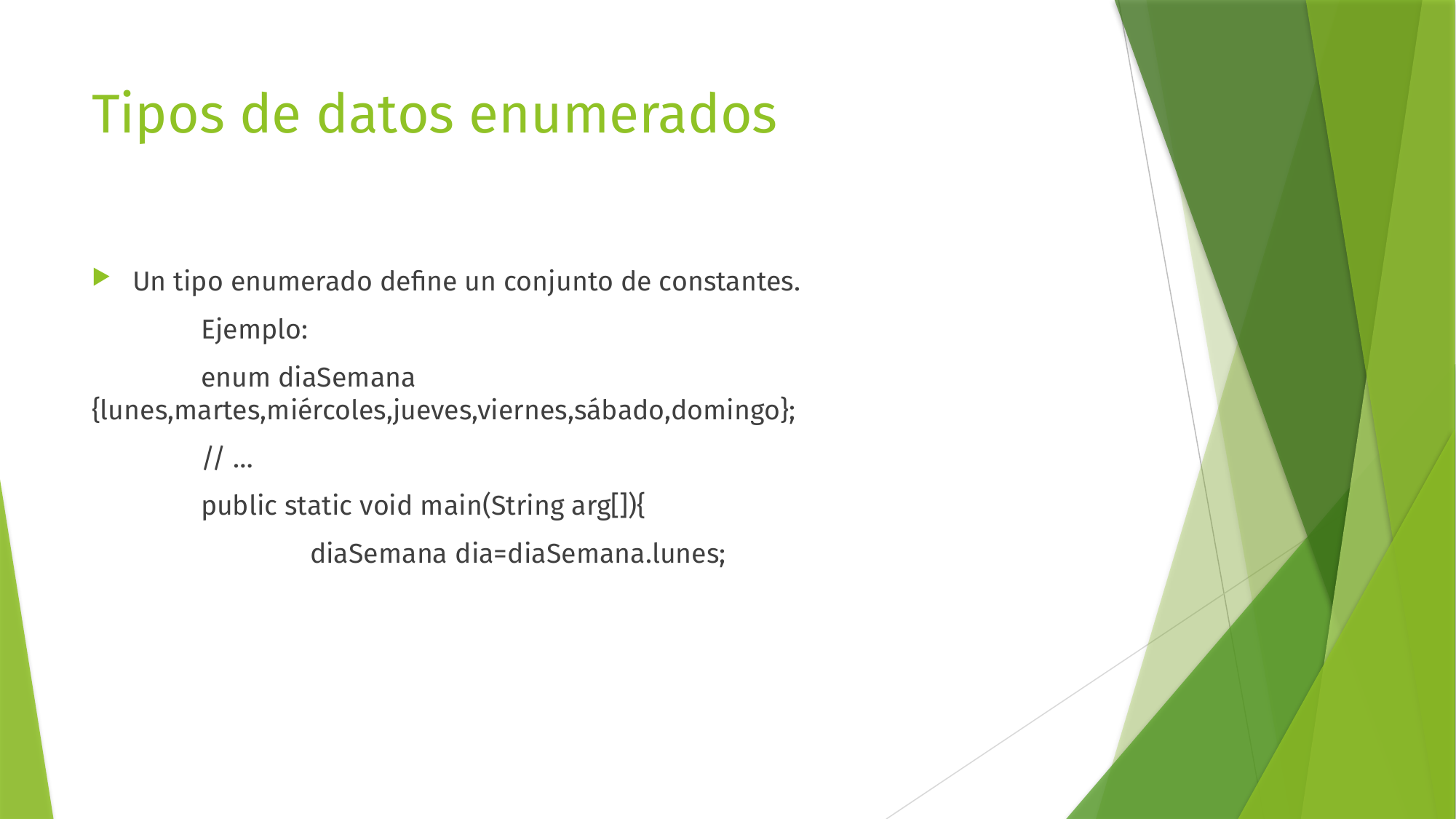

# Tipos de datos enumerados
Un tipo enumerado define un conjunto de constantes.
	Ejemplo:
	enum diaSemana {lunes,martes,miércoles,jueves,viernes,sábado,domingo};
	// …
	public static void main(String arg[]){
		diaSemana dia=diaSemana.lunes;